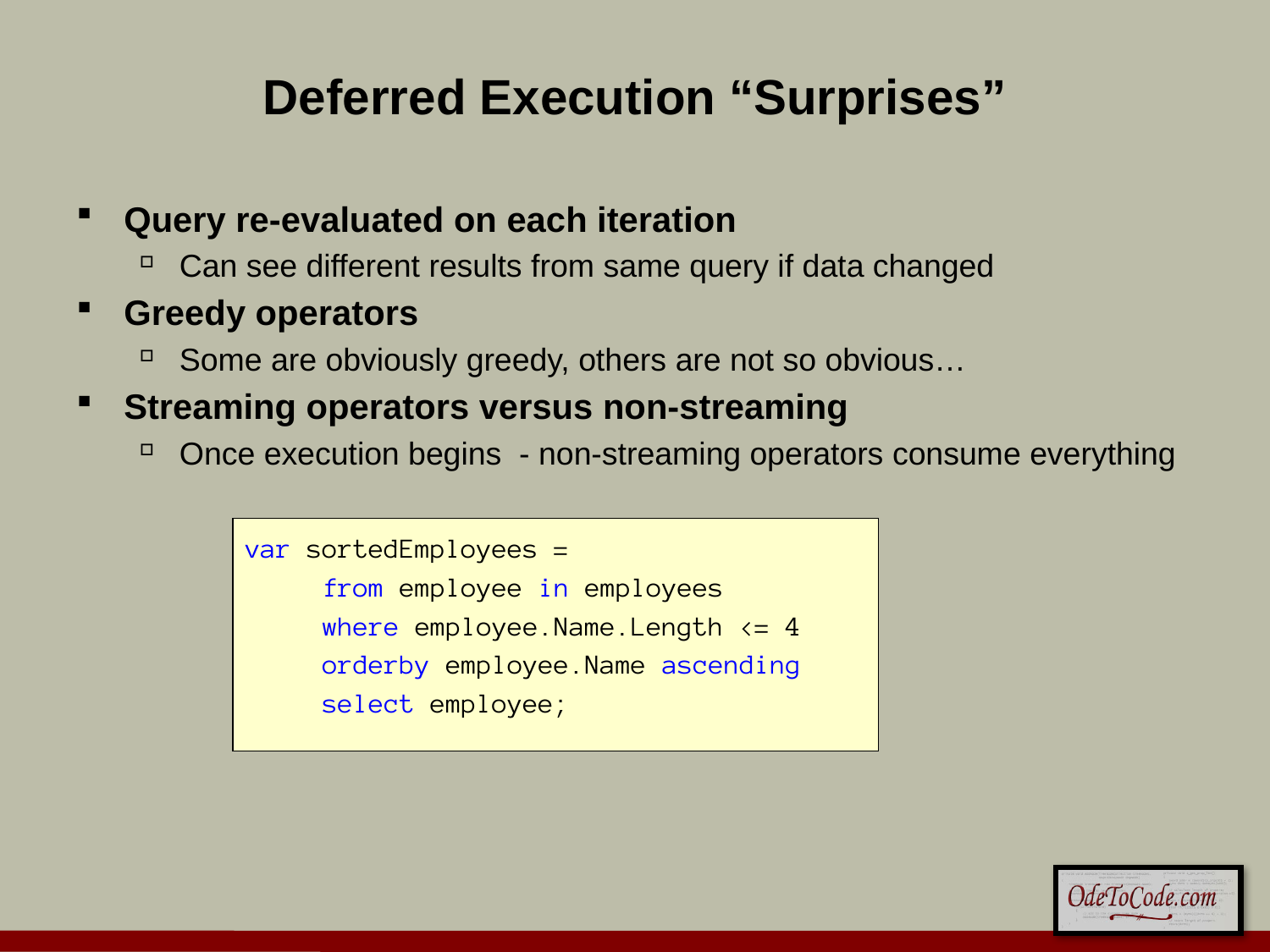

# Deferred Execution “Surprises”
Query re-evaluated on each iteration
Can see different results from same query if data changed
Greedy operators
Some are obviously greedy, others are not so obvious…
Streaming operators versus non-streaming
Once execution begins  - non-streaming operators consume everything

var sortedEmployees =
     from employee in employees
     where employee.Name.Length <= 4
     orderby employee.Name ascending
     select employee;